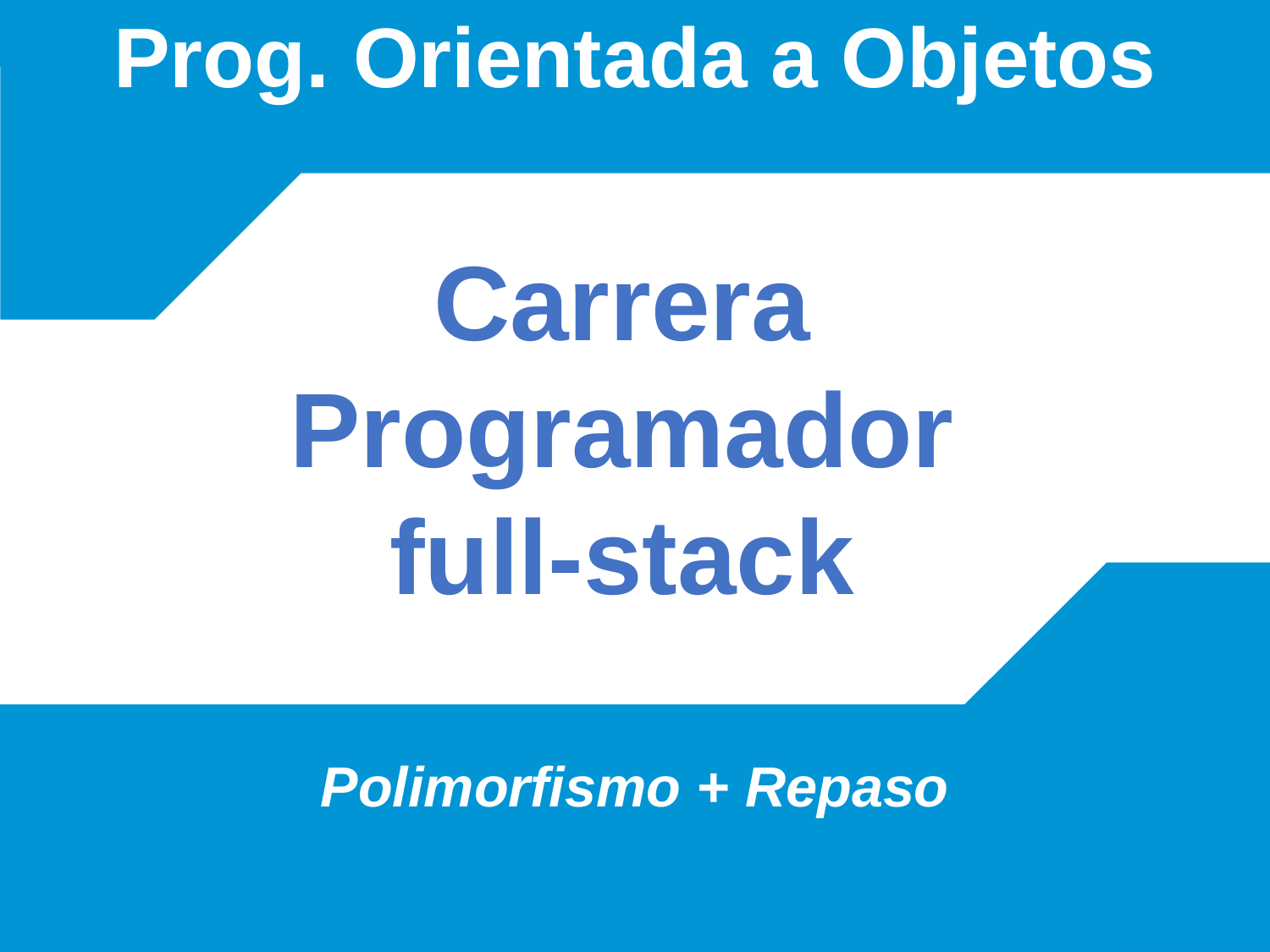

# Prog. Orientada a Objetos
Polimorfismo + Repaso